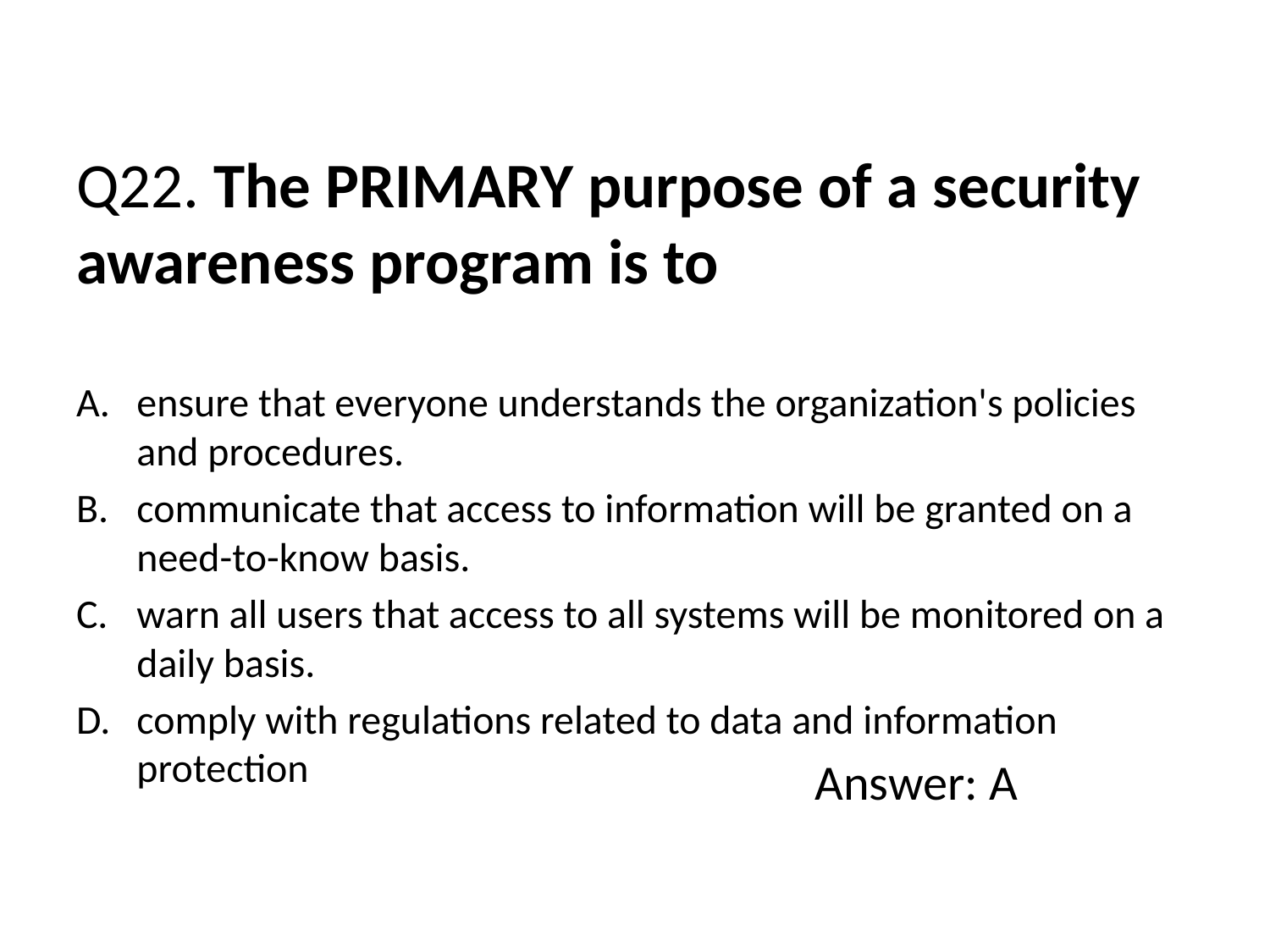

# Q22. The PRIMARY purpose of a security awareness program is to
ensure that everyone understands the organization's policies and procedures.
communicate that access to information will be granted on a need-to-know basis.
warn all users that access to all systems will be monitored on a daily basis.
comply with regulations related to data and information protection
Answer: A